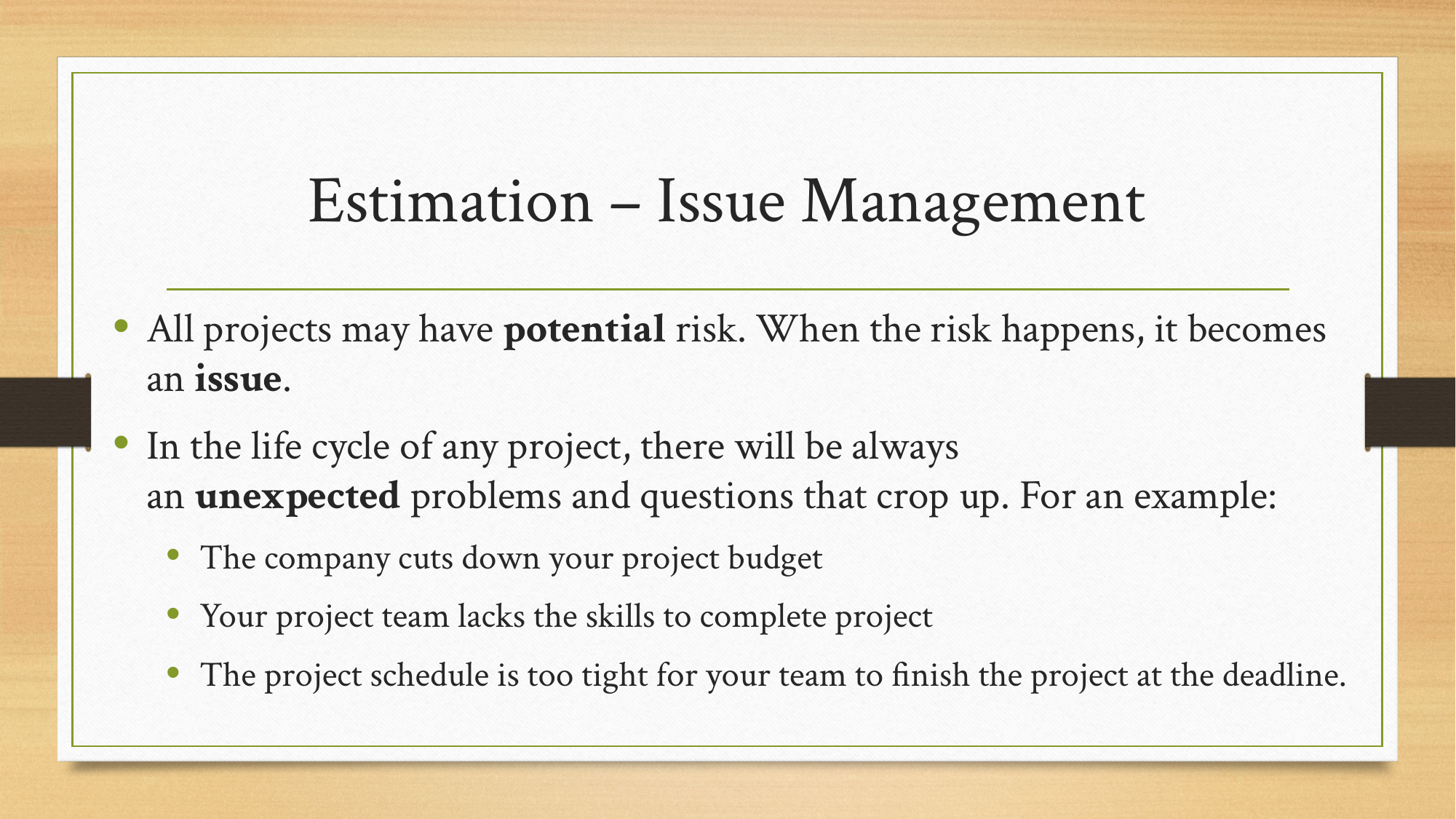

# Estimation – Issue Management
All projects may have potential risk. When the risk happens, it becomes an issue.
In the life cycle of any project, there will be always an unexpected problems and questions that crop up. For an example:
The company cuts down your project budget
Your project team lacks the skills to complete project
The project schedule is too tight for your team to finish the project at the deadline.